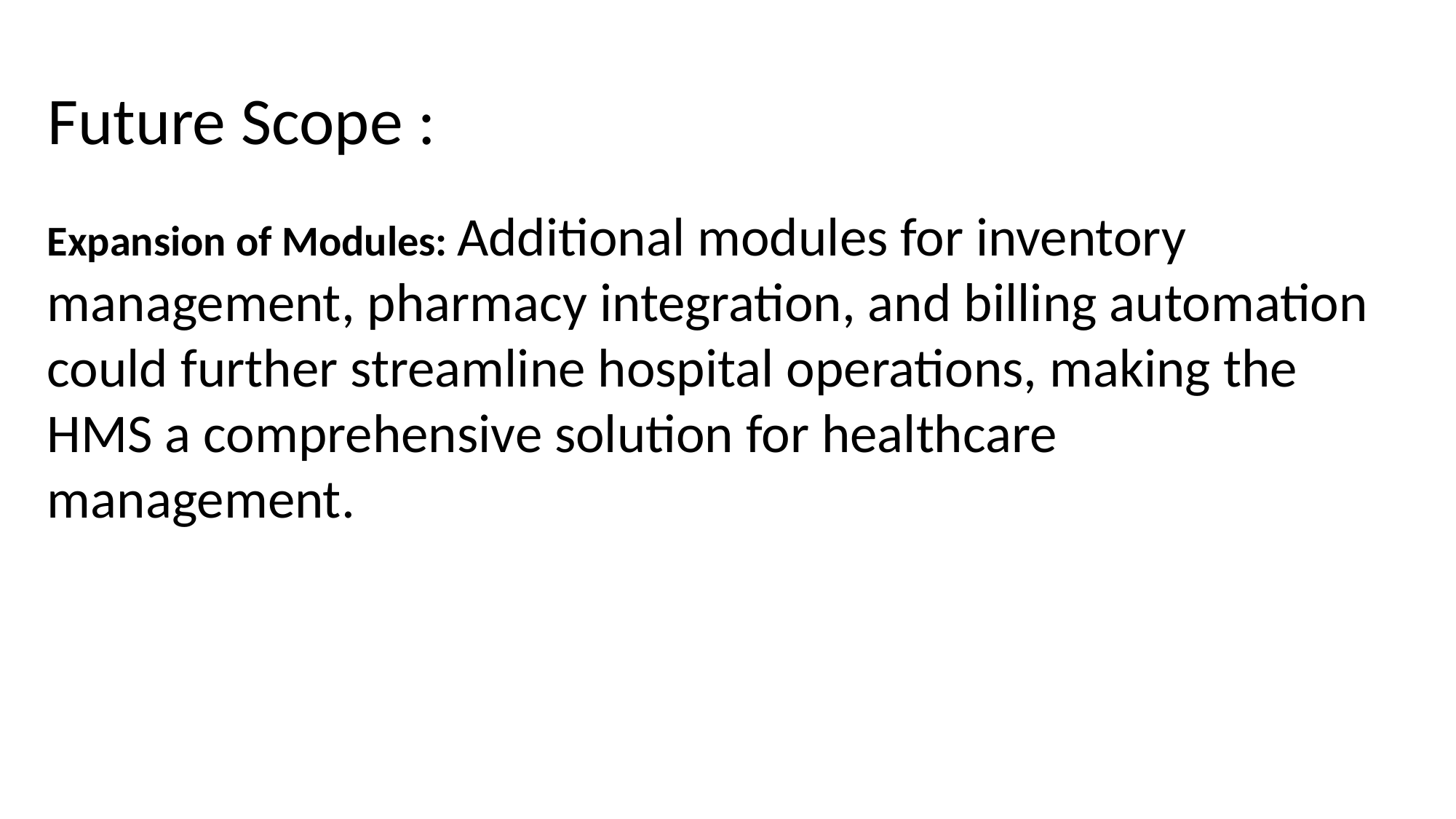

# Future Scope :
Expansion of Modules: Additional modules for inventory management, pharmacy integration, and billing automation could further streamline hospital operations, making the HMS a comprehensive solution for healthcare management.